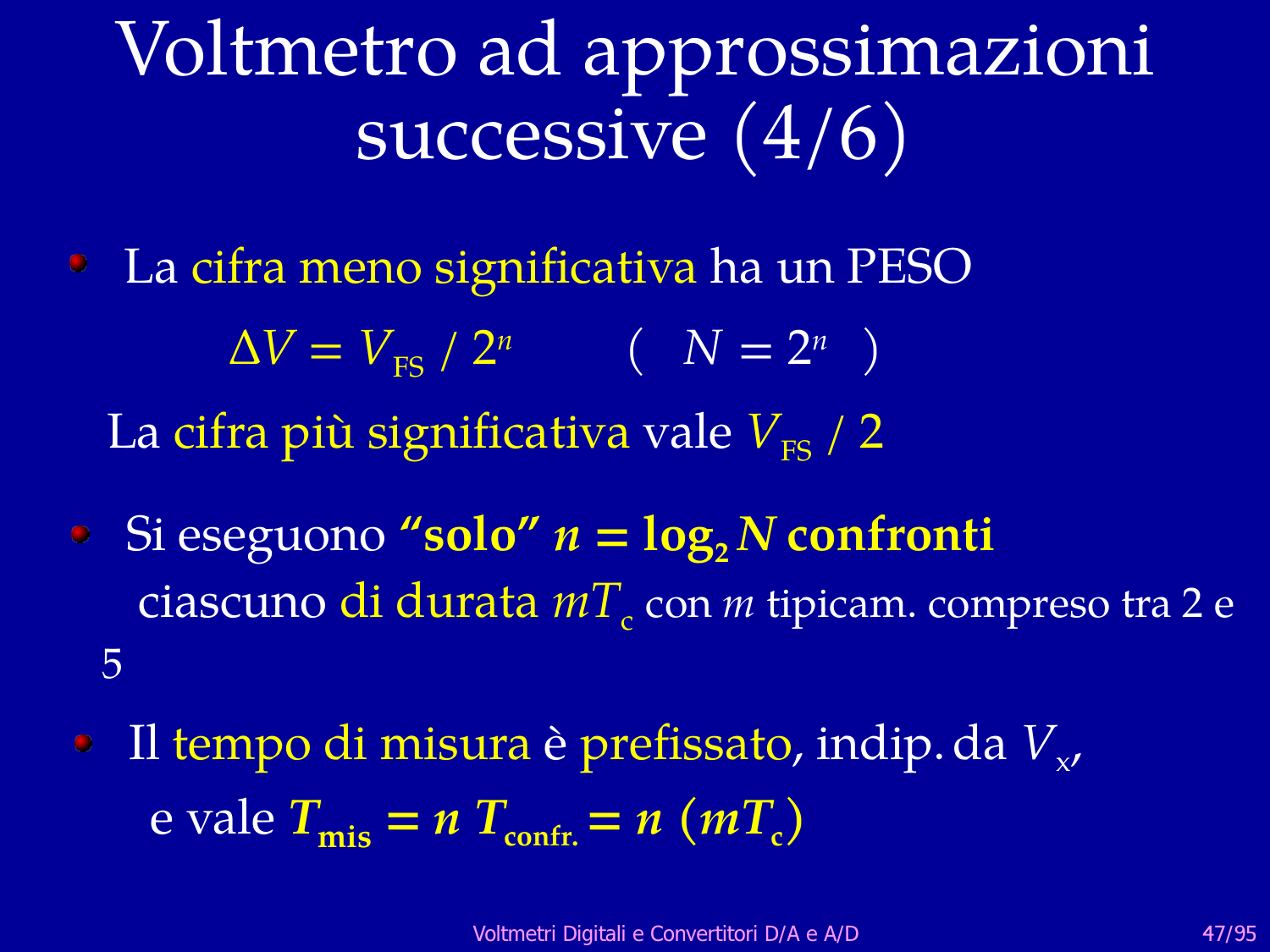

Voltmetro ad approssimazioni
successive (4/6)
  La cifra meno significativa ha un PESO
             ΔV = VFS / 2n         (   N  = 2n   )
   La cifra più significativa vale VFS / 2

  Si eseguono “solo” n = log2 N confronti
   ciascuno di durata mTc con m tipicam. compreso tra 2 e 5
  Il tempo di misura è prefissato, indip. da Vx,
    e vale Tmis = n Tconfr. = n (mTc)
Voltmetri Digitali e Convertitori D/A e A/D
47/95